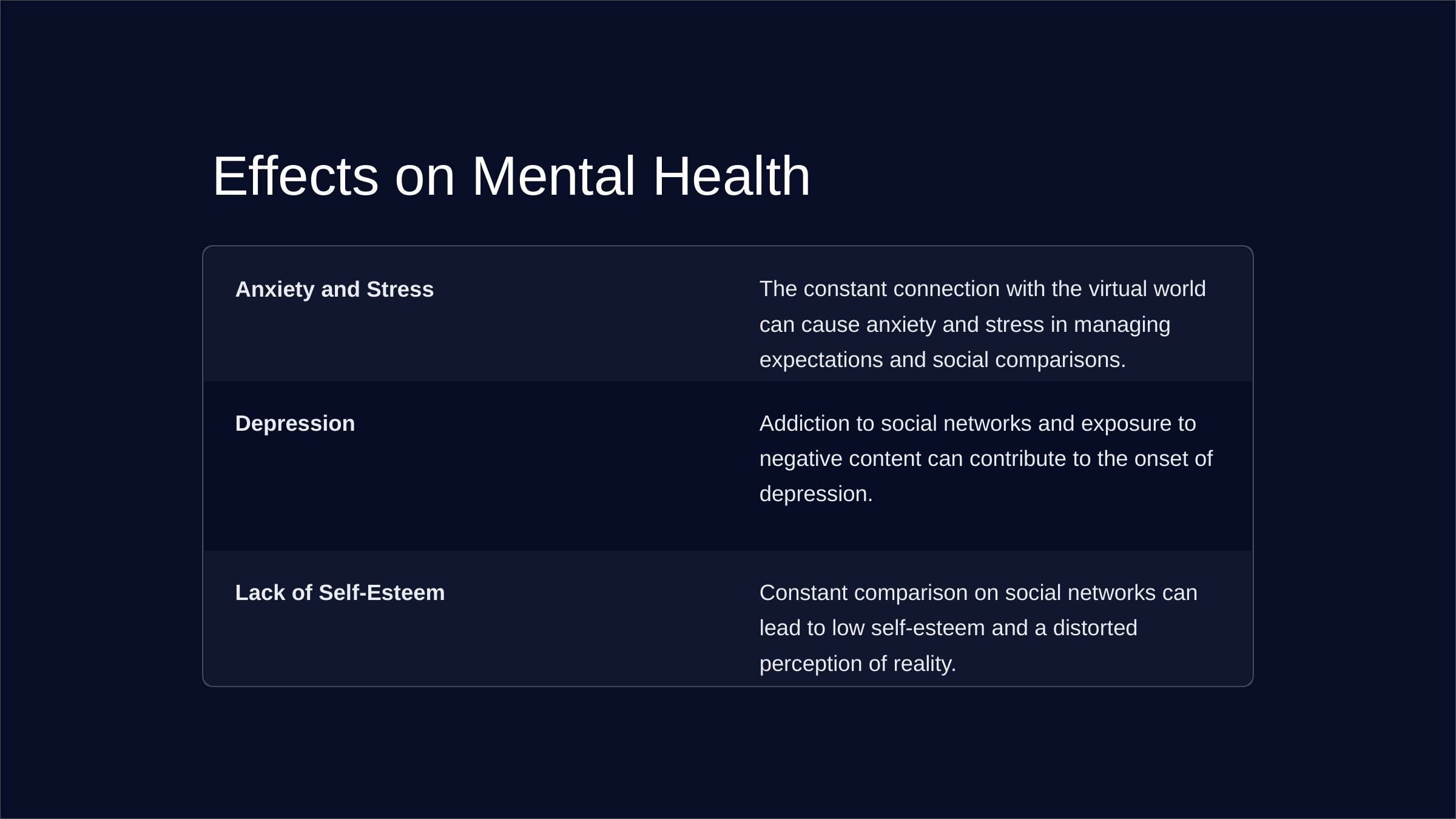

Effects on Mental Health

Anxiety and Stress
The constant connection with the virtual world can cause anxiety and stress in managing expectations and social comparisons.

Depression
Addiction to social networks and exposure to negative content can contribute to the onset of depression.

Lack of Self-Esteem
Constant comparison on social networks can lead to low self-esteem and a distorted perception of reality.